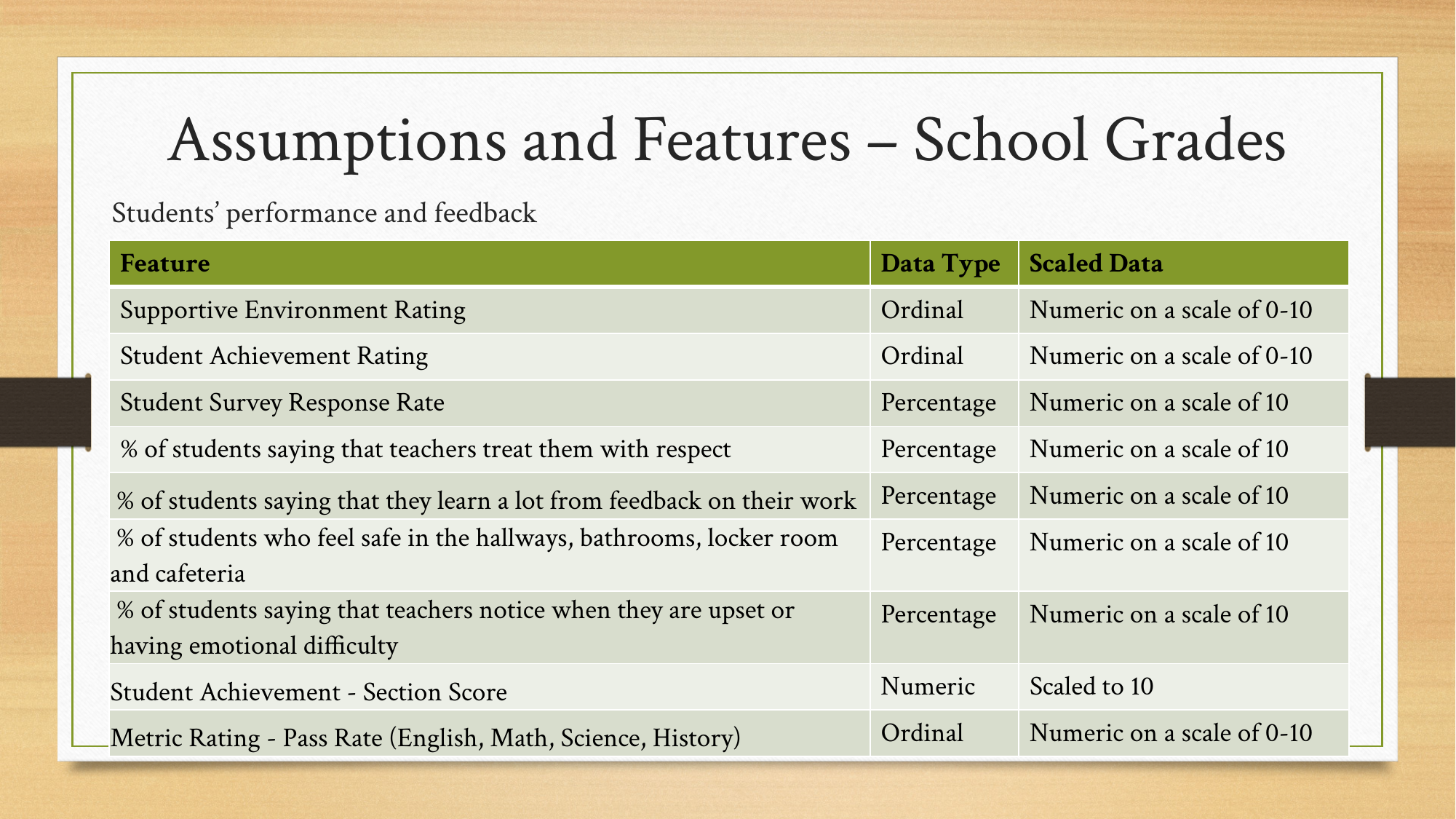

# Assumptions and Features – School Grades
Students’ performance and feedback

| Feature | Data Type | Scaled Data |
| --- | --- | --- |
| Supportive Environment Rating | Ordinal | Numeric on a scale of 0-10 |
| Student Achievement Rating | Ordinal | Numeric on a scale of 0-10 |
| Student Survey Response Rate | Percentage | Numeric on a scale of 10 |
| % of students saying that teachers treat them with respect | Percentage | Numeric on a scale of 10 |
| % of students saying that they learn a lot from feedback on their work | Percentage | Numeric on a scale of 10 |
| % of students who feel safe in the hallways, bathrooms, locker room and cafeteria | Percentage | Numeric on a scale of 10 |
| % of students saying that teachers notice when they are upset or having emotional difficulty | Percentage | Numeric on a scale of 10 |
| Student Achievement - Section Score | Numeric | Scaled to 10 |
| Metric Rating - Pass Rate (English, Math, Science, History) | Ordinal | Numeric on a scale of 0-10 |